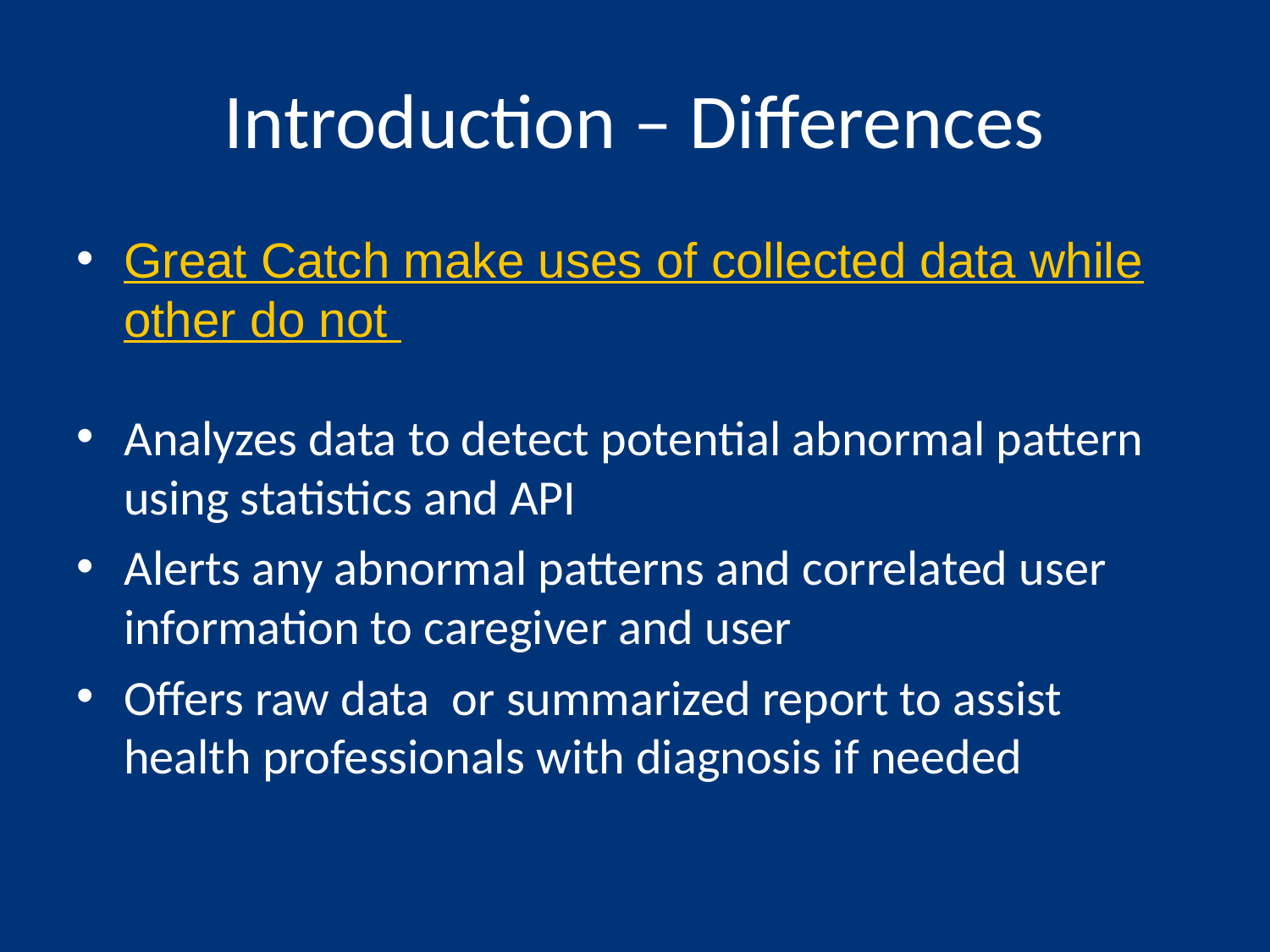

# Introduction – Differences
Great Catch make uses of collected data while other do not

Analyzes data to detect potential abnormal pattern using statistics and API
Alerts any abnormal patterns and correlated user information to caregiver and user
Offers raw data  or summarized report to assist health professionals with diagnosis if needed